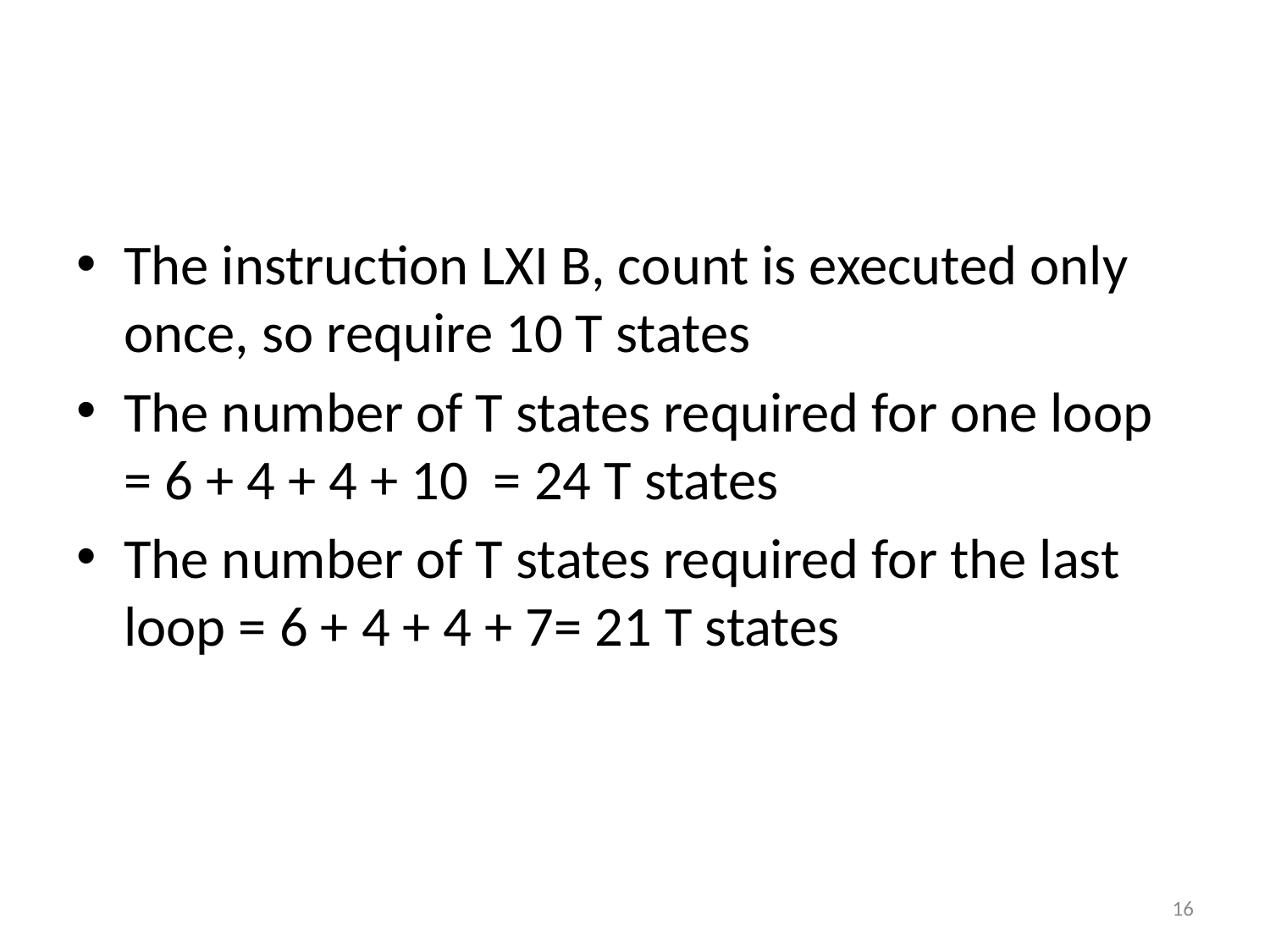

#
The instruction LXI B, count is executed only once, so require 10 T states
The number of T states required for one loop = 6 + 4 + 4 + 10  = 24 T states
The number of T states required for the last loop = 6 + 4 + 4 + 7= 21 T states

16